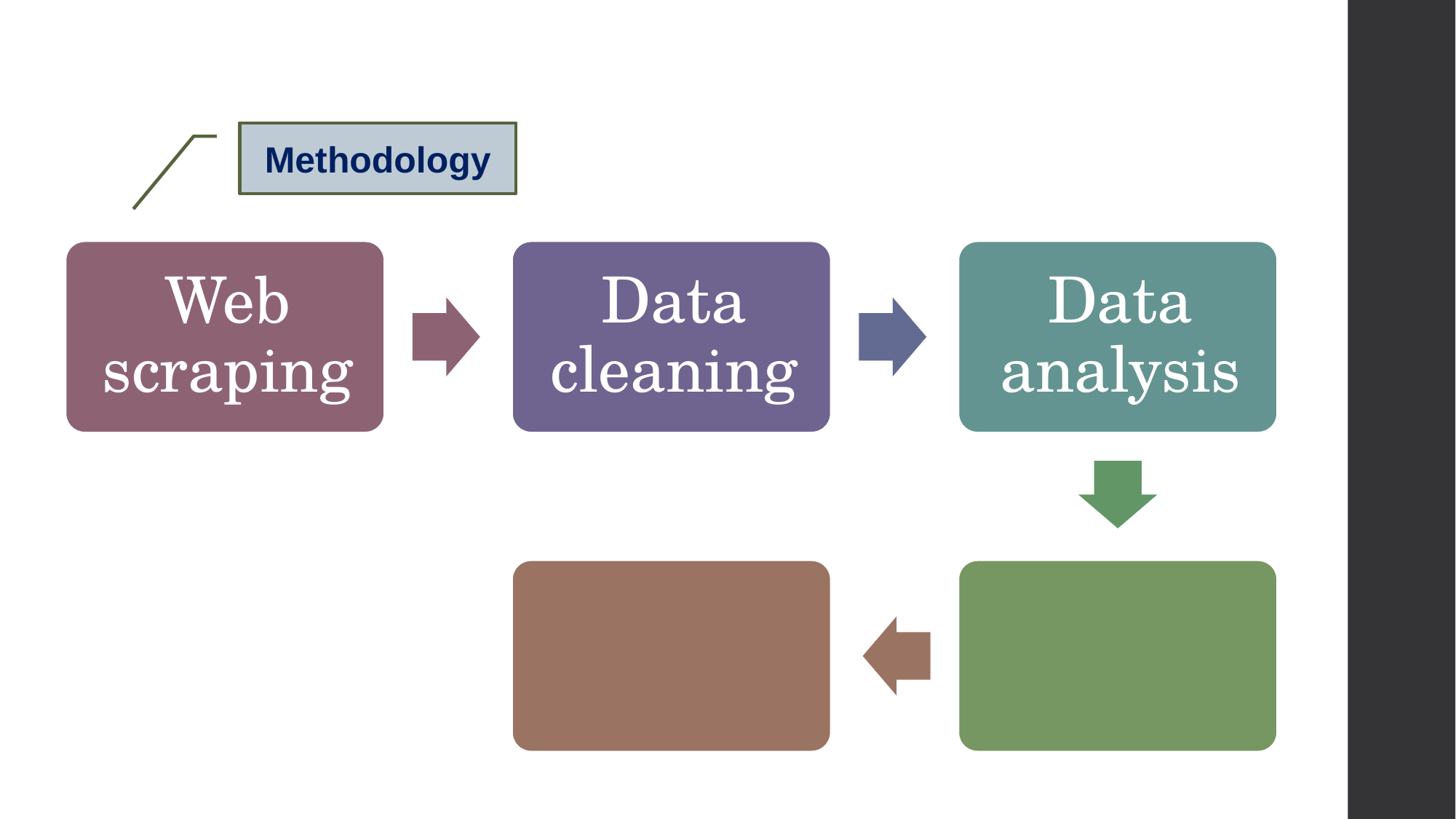

Methodology
Web scraping

Data cleaning

Data analysis